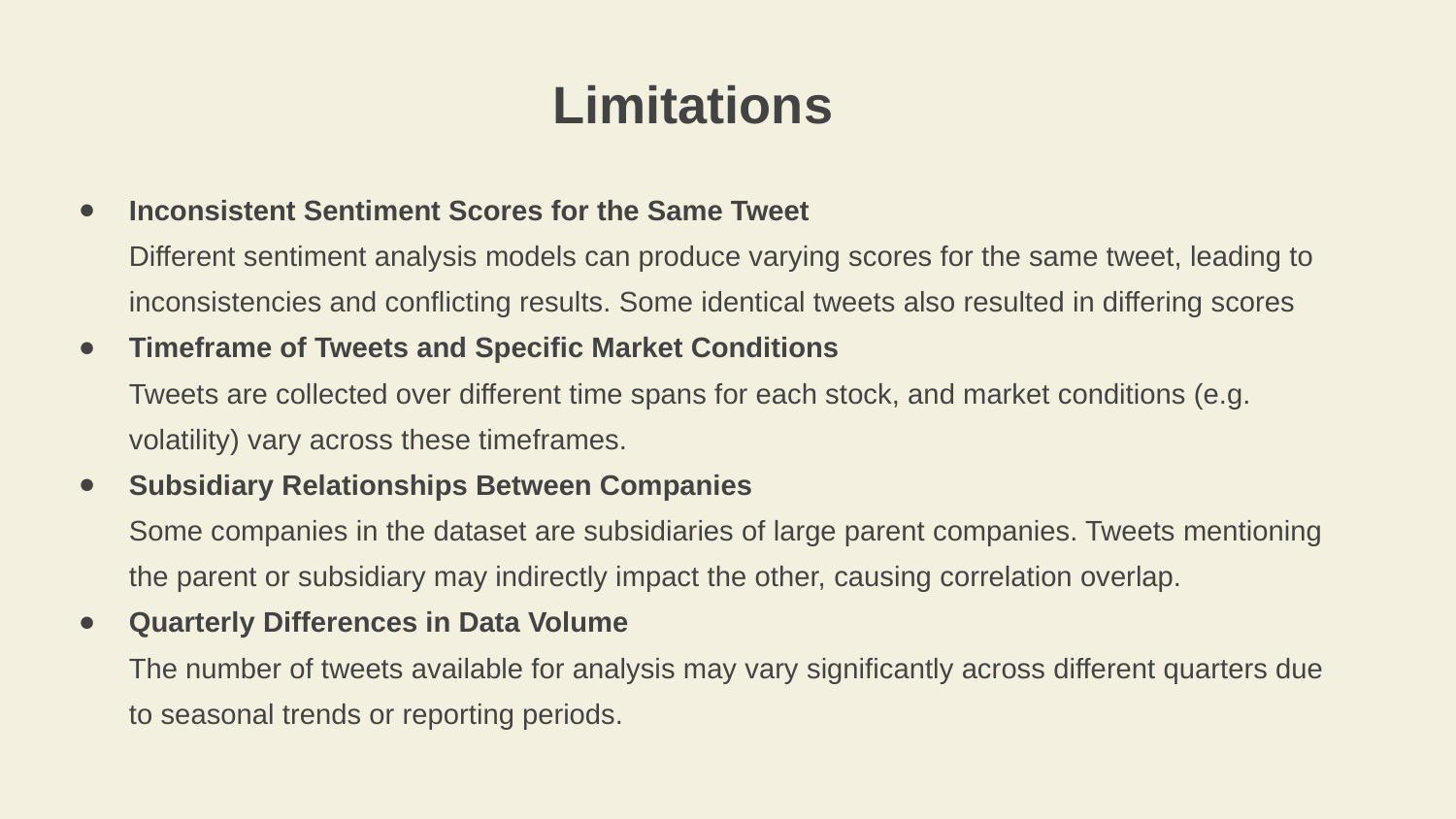

Limitations

Inconsistent Sentiment Scores for the Same Tweet
Different sentiment analysis models can produce varying scores for the same tweet, leading to inconsistencies and conflicting results. Some identical tweets also resulted in differing scores
Timeframe of Tweets and Specific Market Conditions
Tweets are collected over different time spans for each stock, and market conditions (e.g. volatility) vary across these timeframes.
Subsidiary Relationships Between Companies
Some companies in the dataset are subsidiaries of large parent companies. Tweets mentioning the parent or subsidiary may indirectly impact the other, causing correlation overlap.
Quarterly Differences in Data Volume
The number of tweets available for analysis may vary significantly across different quarters due to seasonal trends or reporting periods.